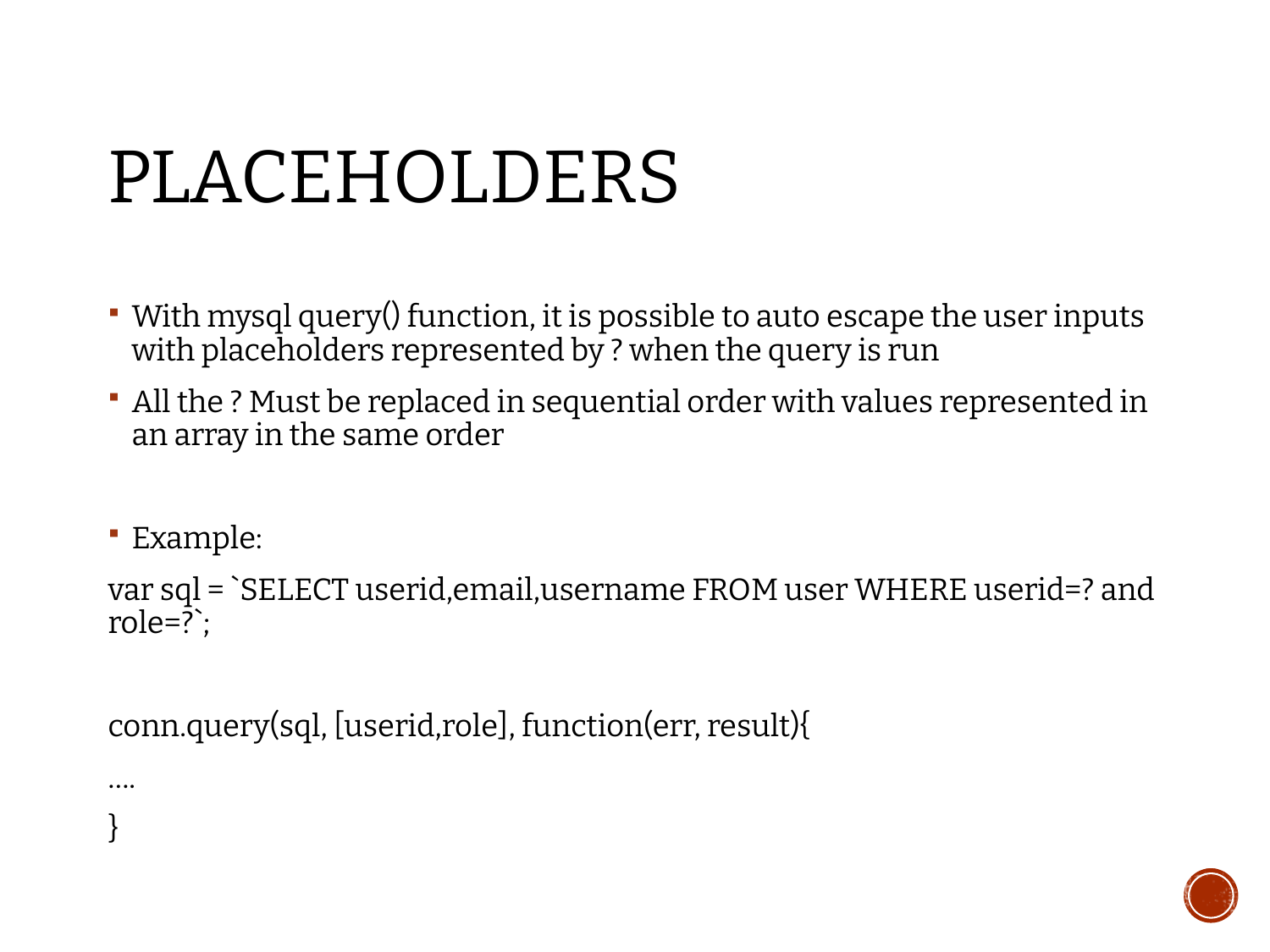

# placeholders
With mysql query() function, it is possible to auto escape the user inputs with placeholders represented by ? when the query is run
All the ? Must be replaced in sequential order with values represented in an array in the same order

Example:
var sql = `SELECT userid,email,username FROM user WHERE userid=? and role=?`;

conn.query(sql, [userid,role], function(err, result){
….
}